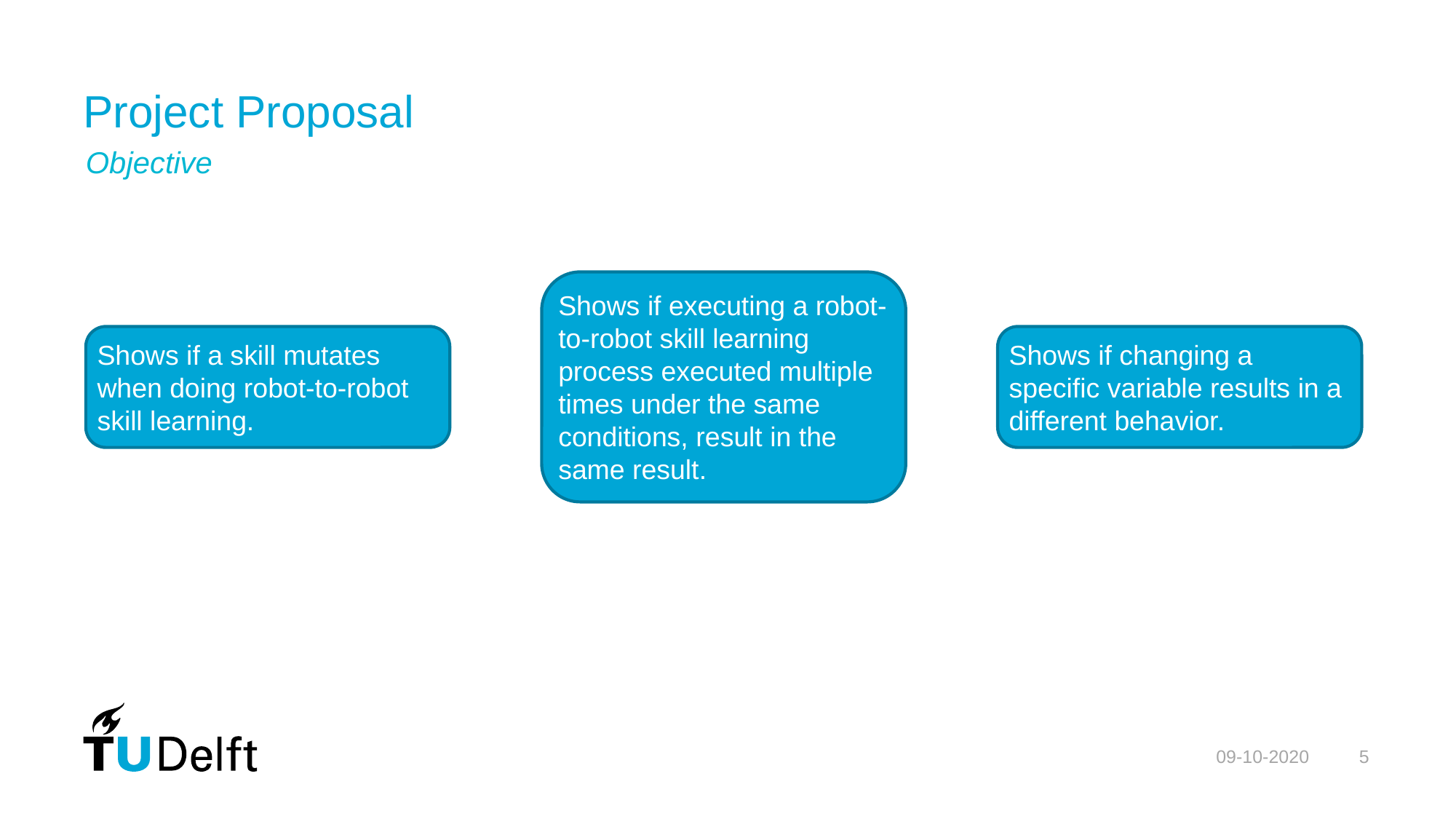

# Project Proposal
Objective
Shows if executing a robot-to-robot skill learning process executed multiple times under the same conditions, result in the same result.
Shows if changing a specific variable results in a different behavior.
Shows if a skill mutates when doing robot-to-robot skill learning.
09-10-2020
5